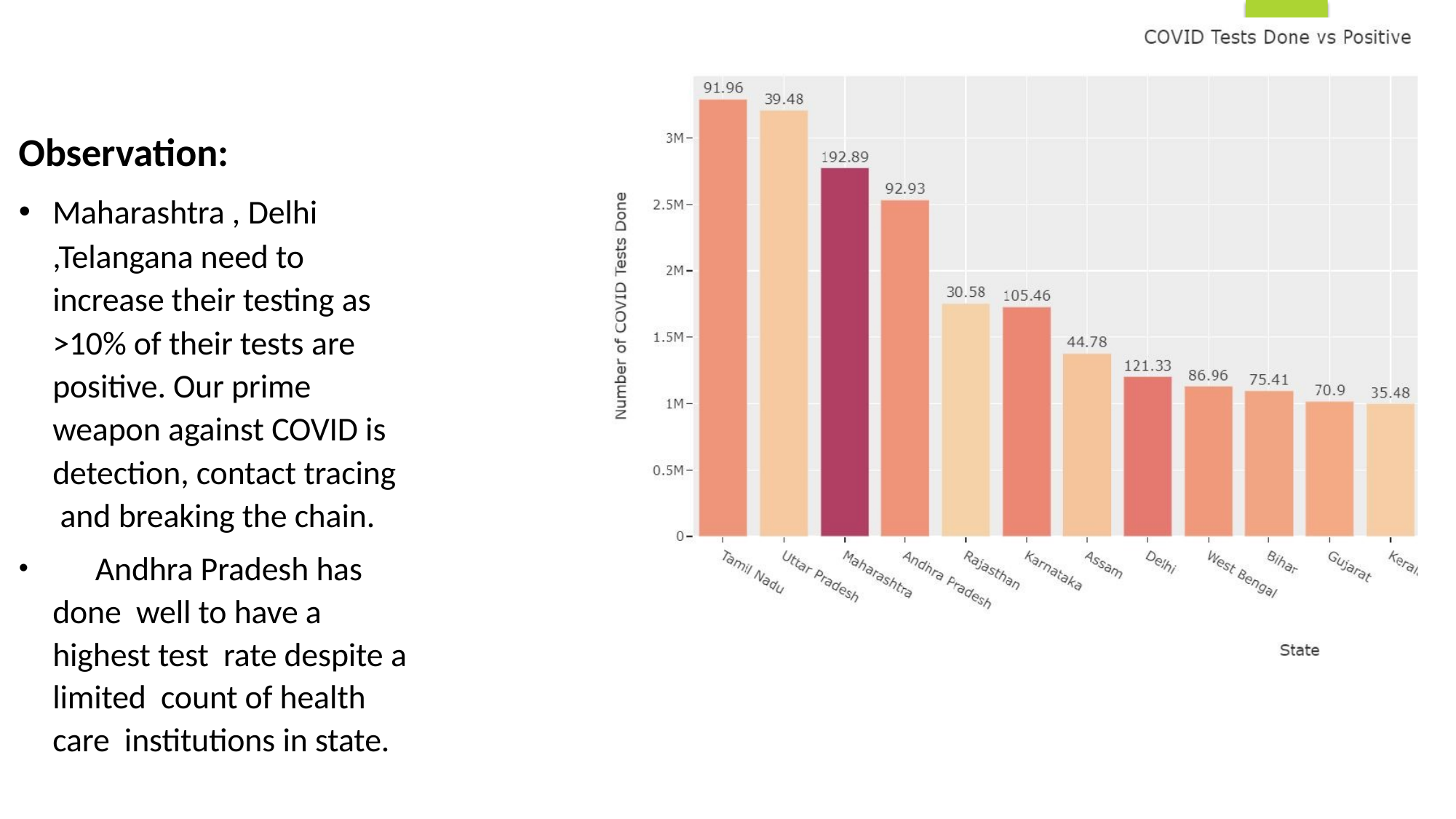

# Observation:
Maharashtra , Delhi
,Telangana need to  increase their testing as
>10% of their tests are  positive. Our prime  weapon against COVID is  detection, contact tracing  and breaking the chain.
	Andhra Pradesh has done  well to have a highest test  rate despite a limited  count of health care  institutions in state.